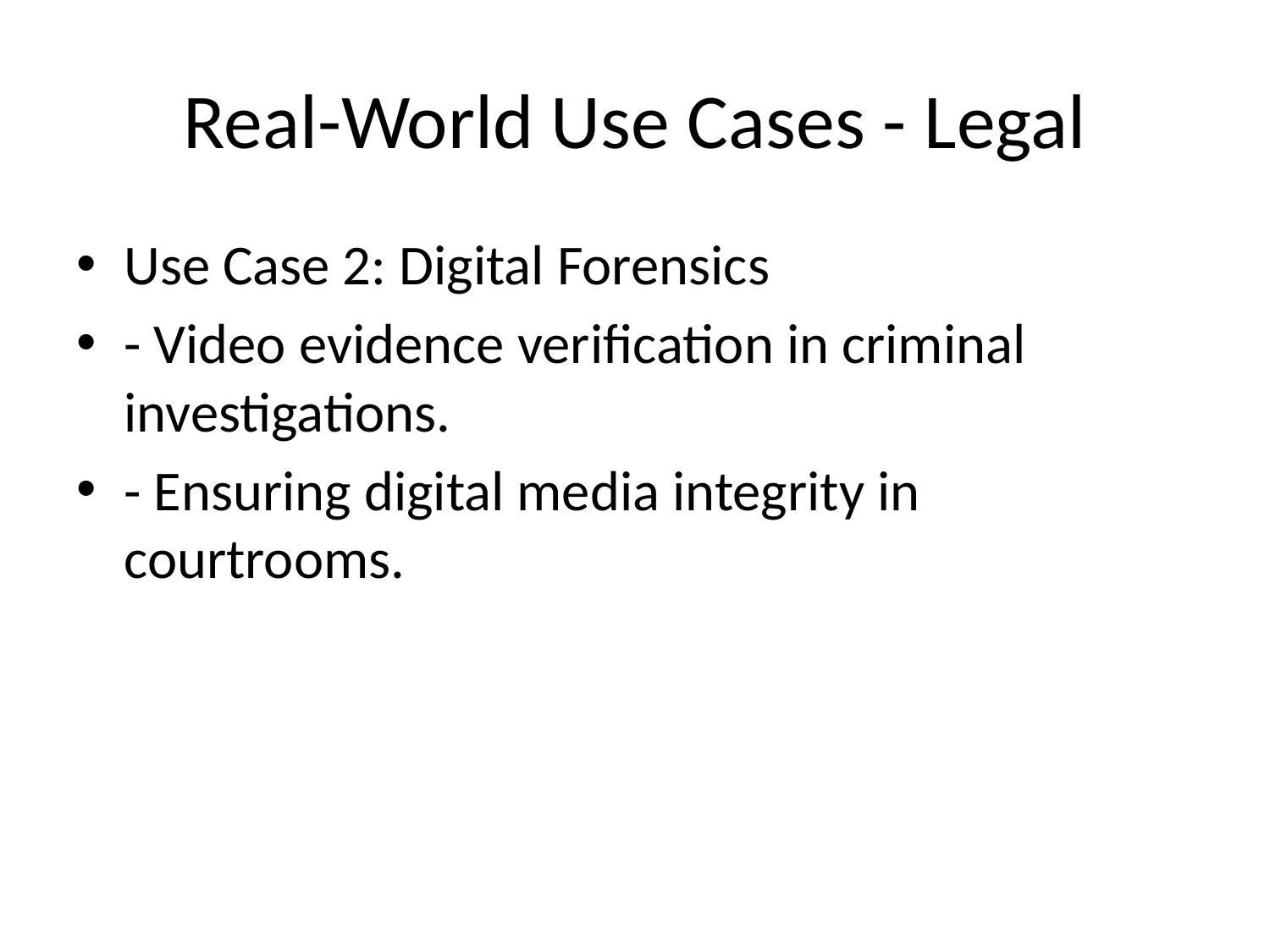

# Real-World Use Cases - Legal
Use Case 2: Digital Forensics
- Video evidence verification in criminal investigations.
- Ensuring digital media integrity in courtrooms.